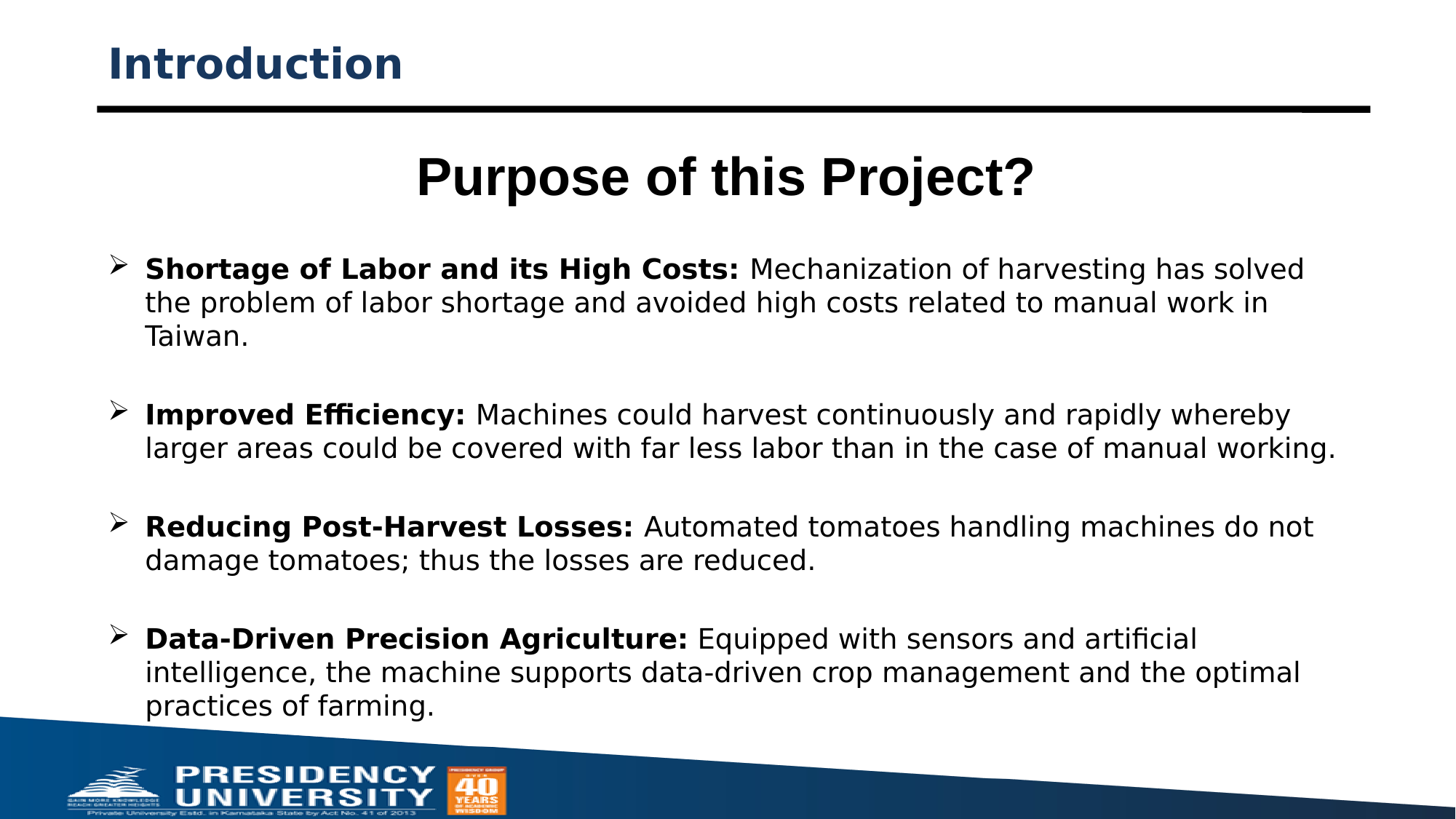

# Introduction
Purpose of this Project?

Shortage of Labor and its High Costs: Mechanization of harvesting has solved the problem of labor shortage and avoided high costs related to manual work in Taiwan.

Improved Efficiency: Machines could harvest continuously and rapidly whereby larger areas could be covered with far less labor than in the case of manual working.

Reducing Post-Harvest Losses: Automated tomatoes handling machines do not damage tomatoes; thus the losses are reduced.

Data-Driven Precision Agriculture: Equipped with sensors and artificial intelligence, the machine supports data-driven crop management and the optimal practices of farming.